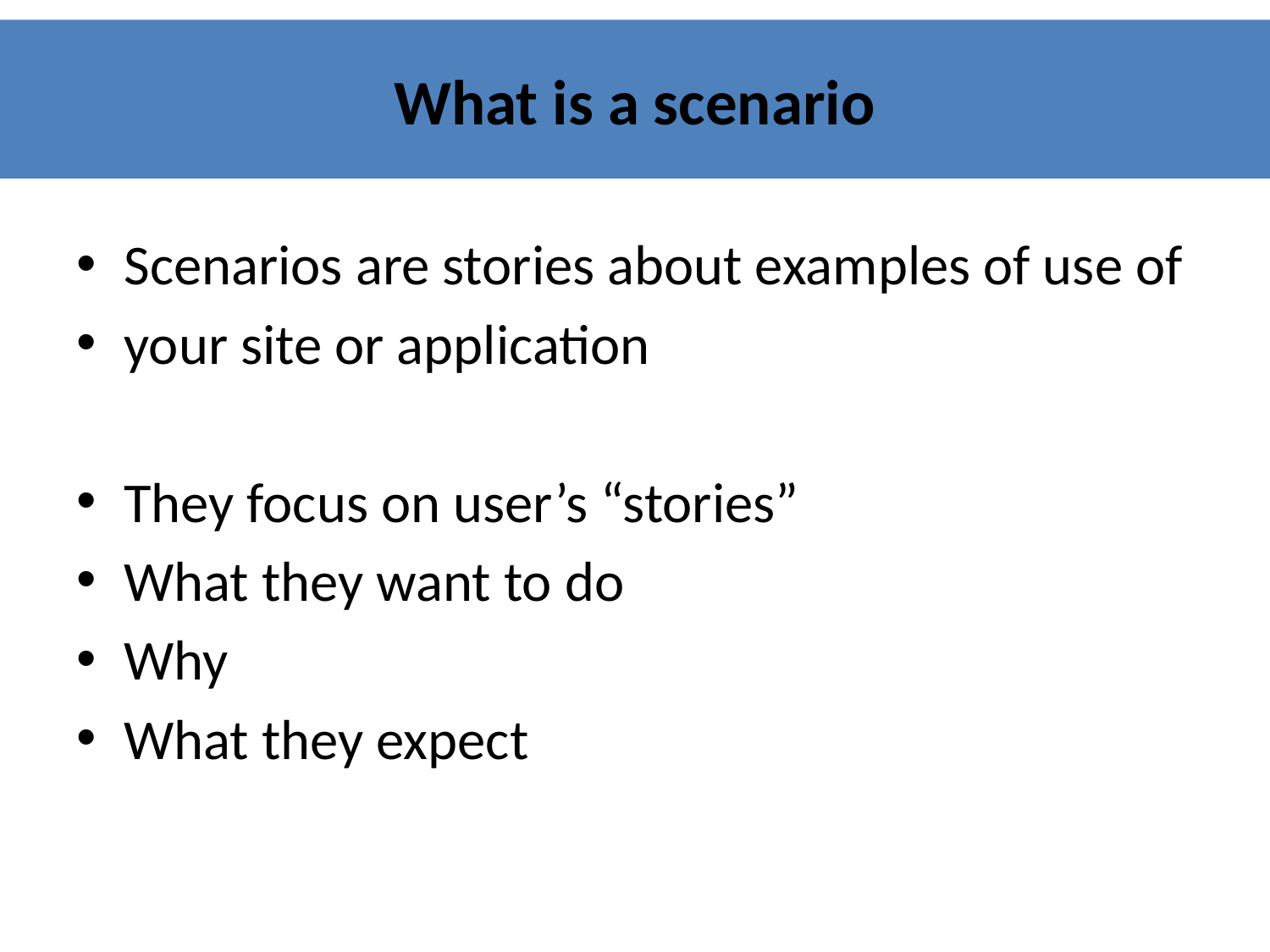

# What is a scenario
Scenarios are stories about examples of use of
your site or application

They focus on user’s “stories”
What they want to do
Why
What they expect